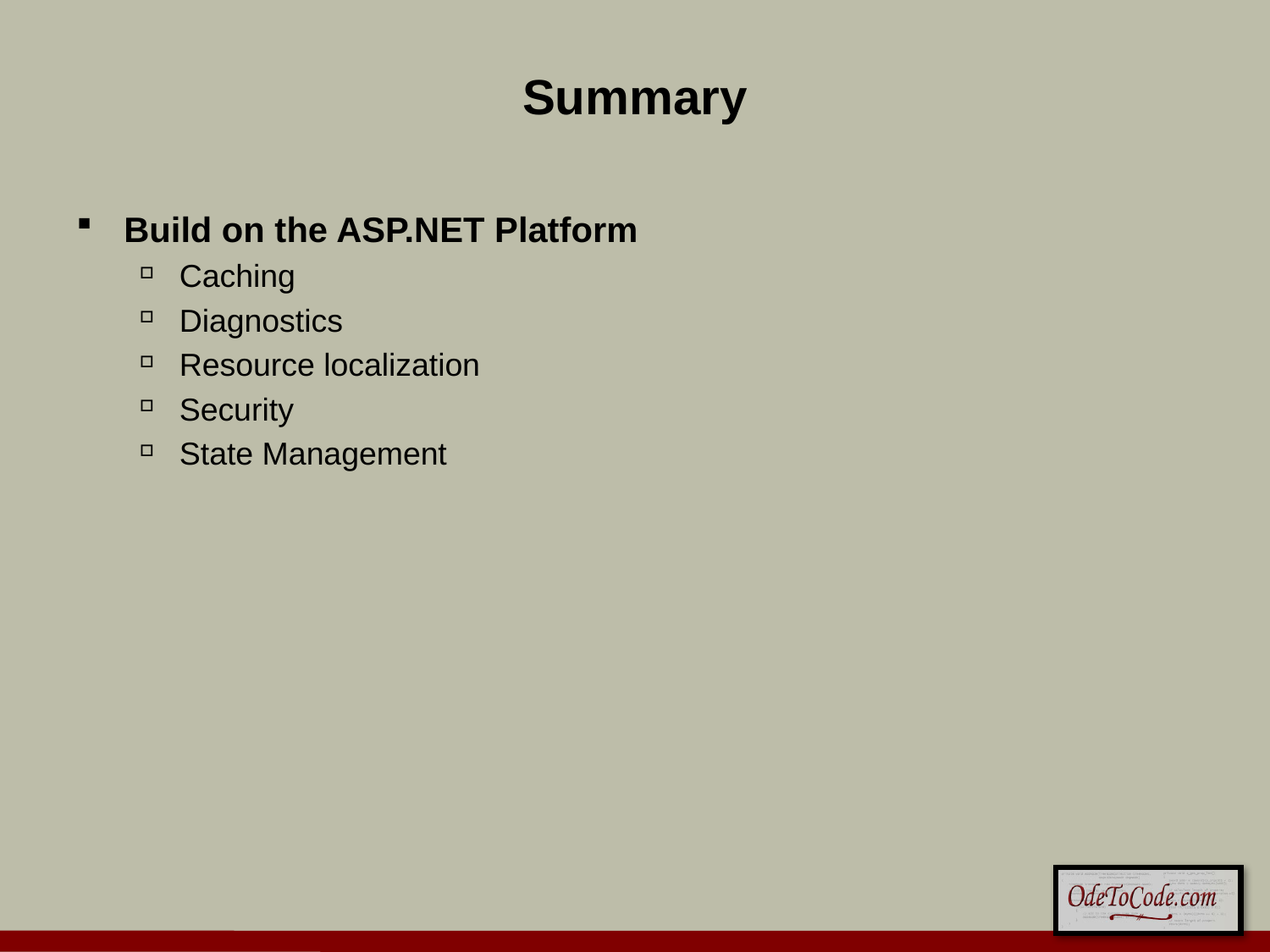

# Summary
Build on the ASP.NET Platform
Caching
Diagnostics
Resource localization
Security
State Management